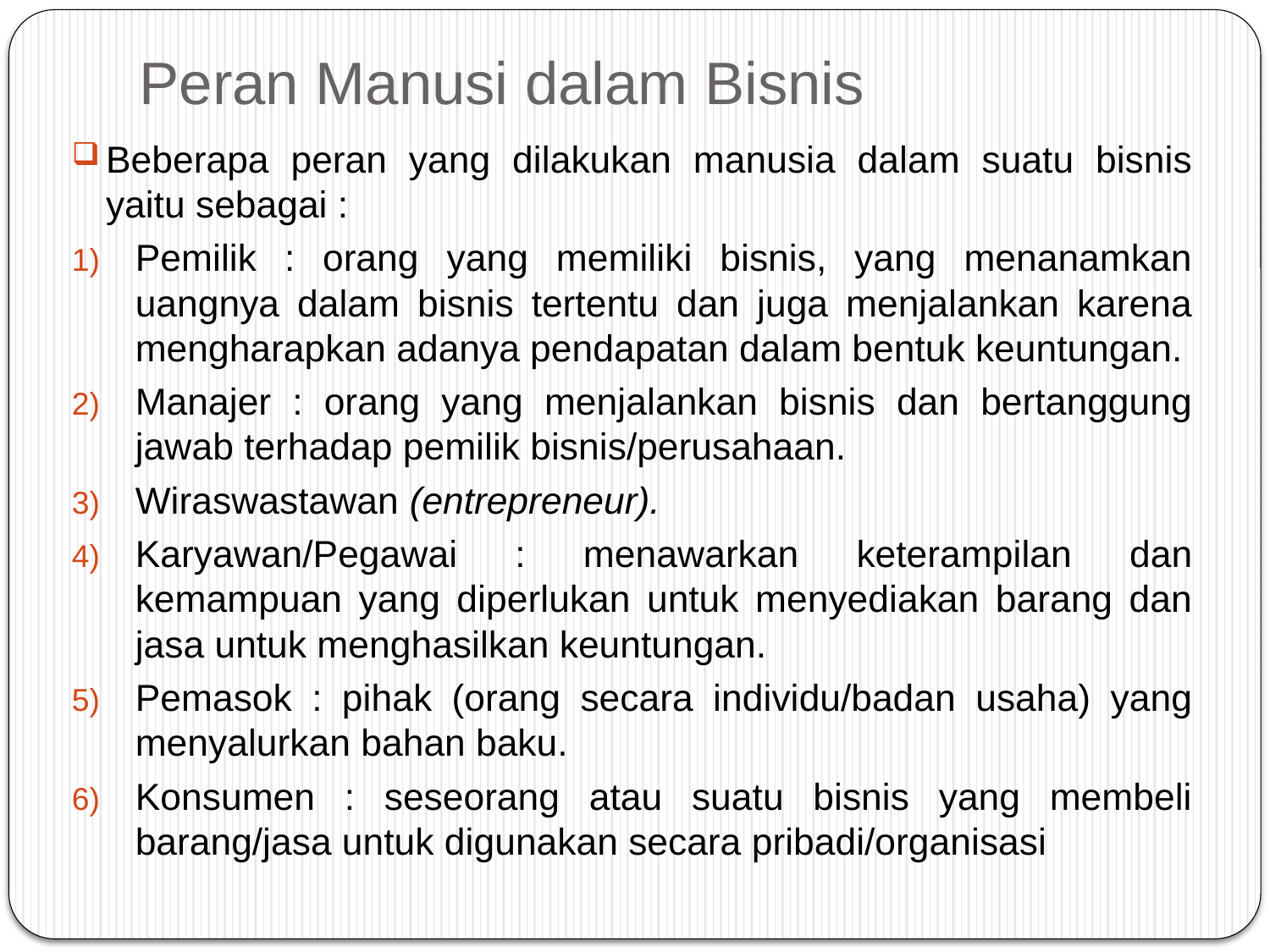

# Peran Manusi dalam Bisnis
Beberapa peran yang dilakukan manusia dalam suatu bisnis yaitu sebagai :
Pemilik : orang yang memiliki bisnis, yang menanamkan uangnya dalam bisnis tertentu dan juga menjalankan karena mengharapkan adanya pendapatan dalam bentuk keuntungan.
Manajer : orang yang menjalankan bisnis dan bertanggung jawab terhadap pemilik bisnis/perusahaan.
Wiraswastawan (entrepreneur).
Karyawan/Pegawai : menawarkan keterampilan dan kemampuan yang diperlukan untuk menyediakan barang dan jasa untuk menghasilkan keuntungan.
Pemasok : pihak (orang secara individu/badan usaha) yang menyalurkan bahan baku.
Konsumen : seseorang atau suatu bisnis yang membeli barang/jasa untuk digunakan secara pribadi/organisasi